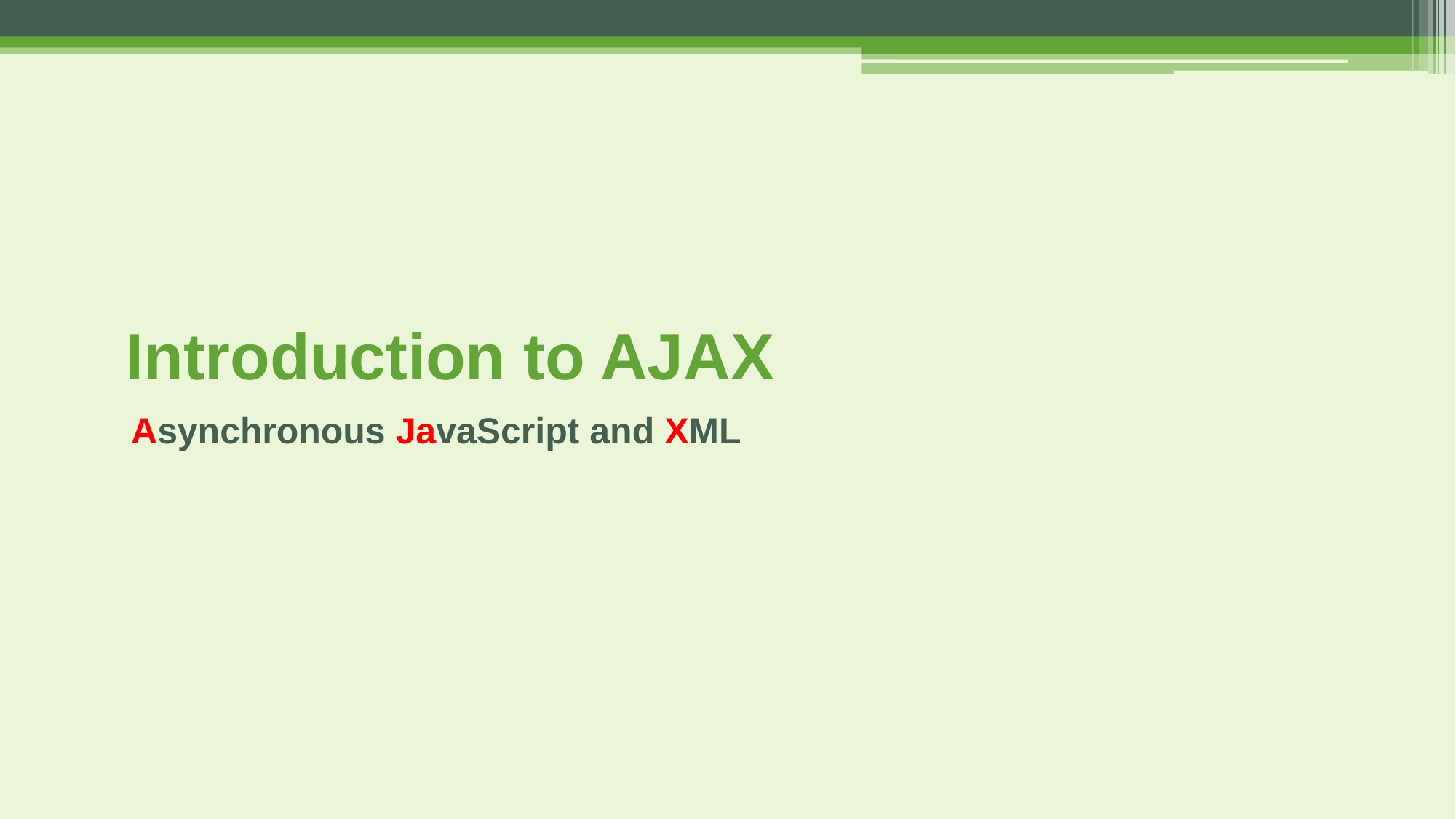

# Introduction to AJAX
Asynchronous JavaScript and XML